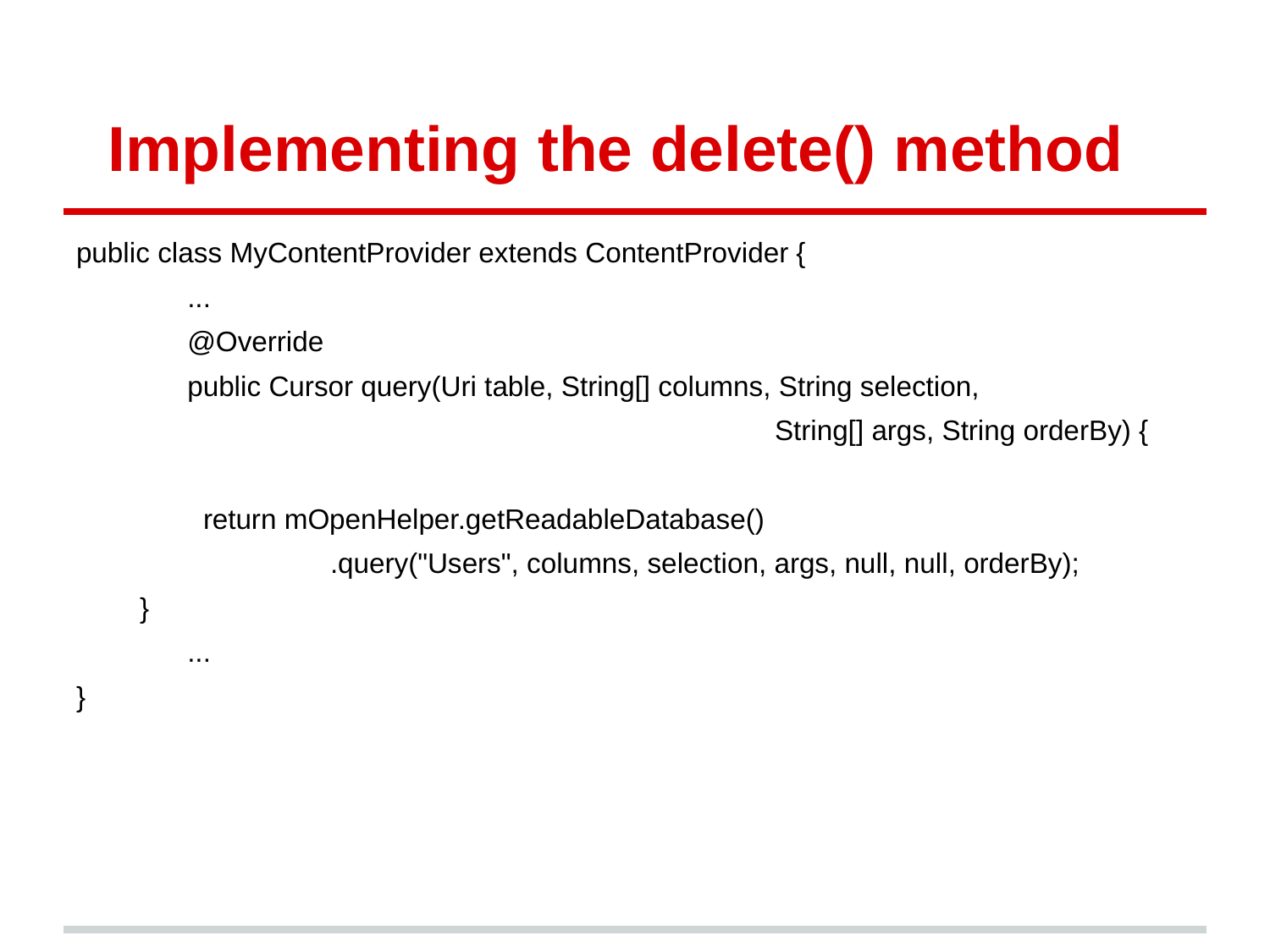

# Implementing the delete() method
public class MyContentProvider extends ContentProvider {
...
@Override
public Cursor query(Uri table, String[] columns, String selection,
String[] args, String orderBy) {

return mOpenHelper.getReadableDatabase()
.query("Users", columns, selection, args, null, null, orderBy);
}
...
}